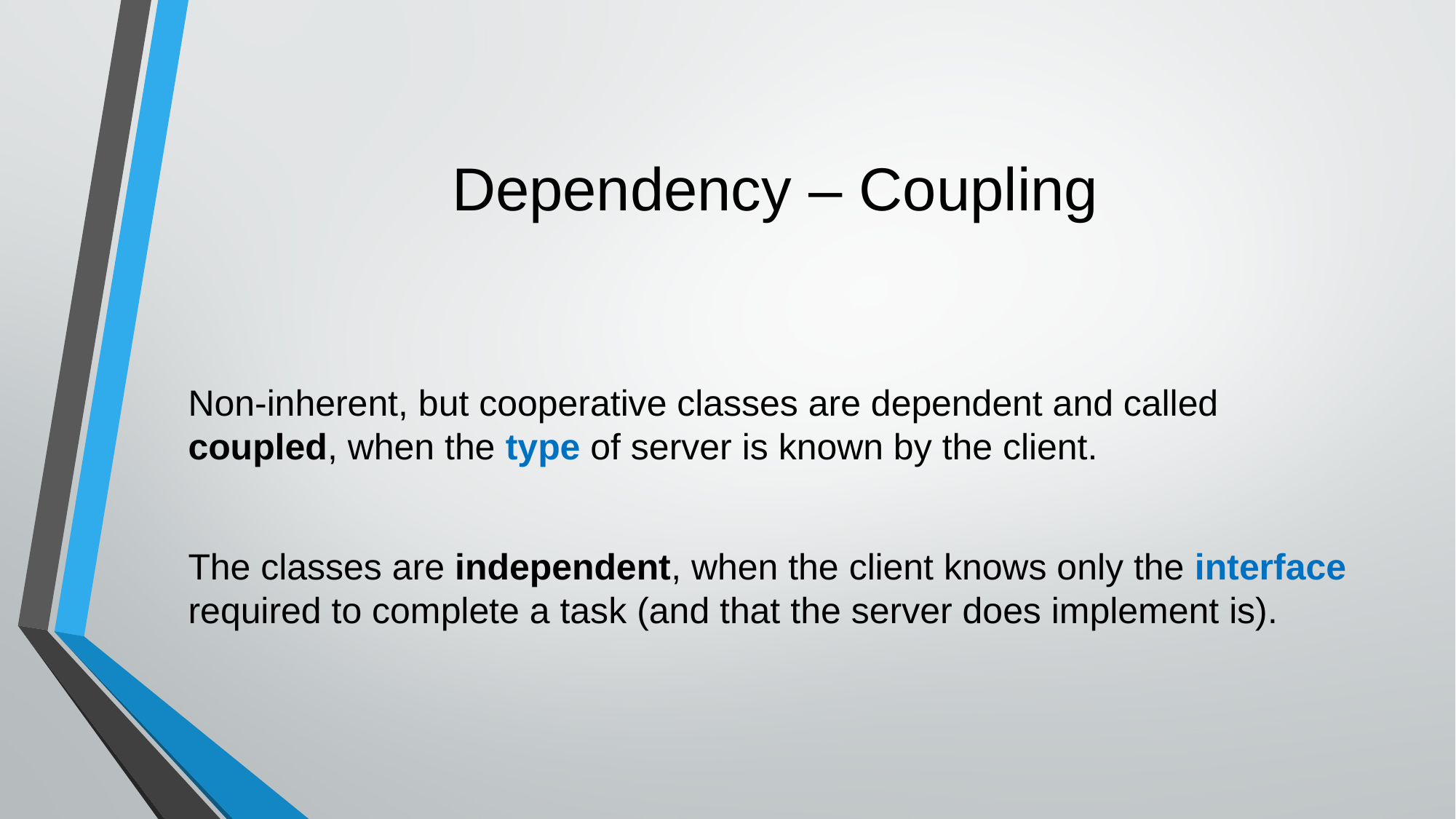

# Dependency – Coupling
Non-inherent, but cooperative classes are dependent and called coupled, when the type of server is known by the client.

The classes are independent, when the client knows only the interface required to complete a task (and that the server does implement is).